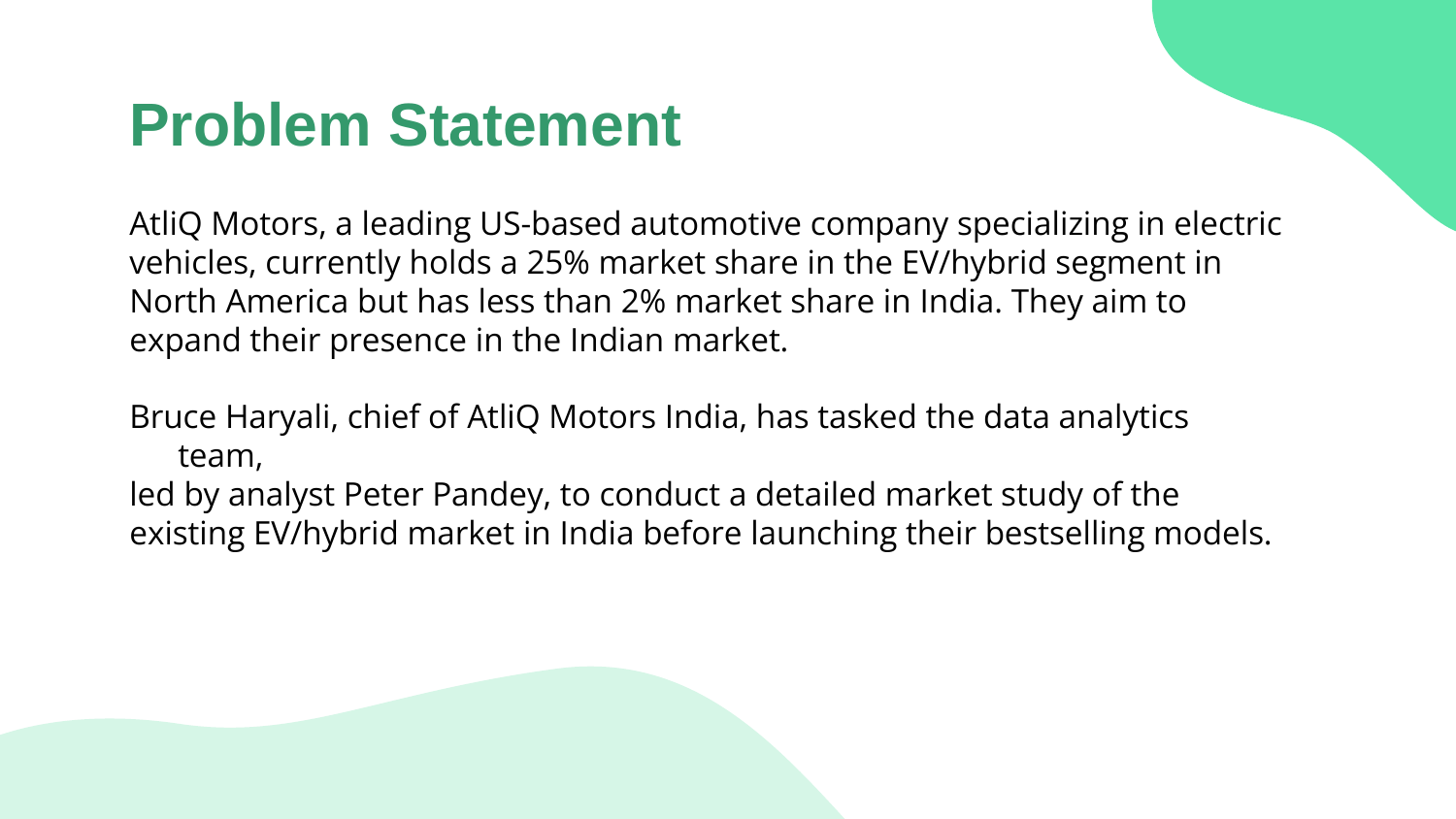

# Problem Statement
AtliQ Motors, a leading US-based automotive company specializing in electric
vehicles, currently holds a 25% market share in the EV/hybrid segment in
North America but has less than 2% market share in India. They aim to
expand their presence in the Indian market.
Bruce Haryali, chief of AtliQ Motors India, has tasked the data analytics team,
led by analyst Peter Pandey, to conduct a detailed market study of the
existing EV/hybrid market in India before launching their bestselling models.